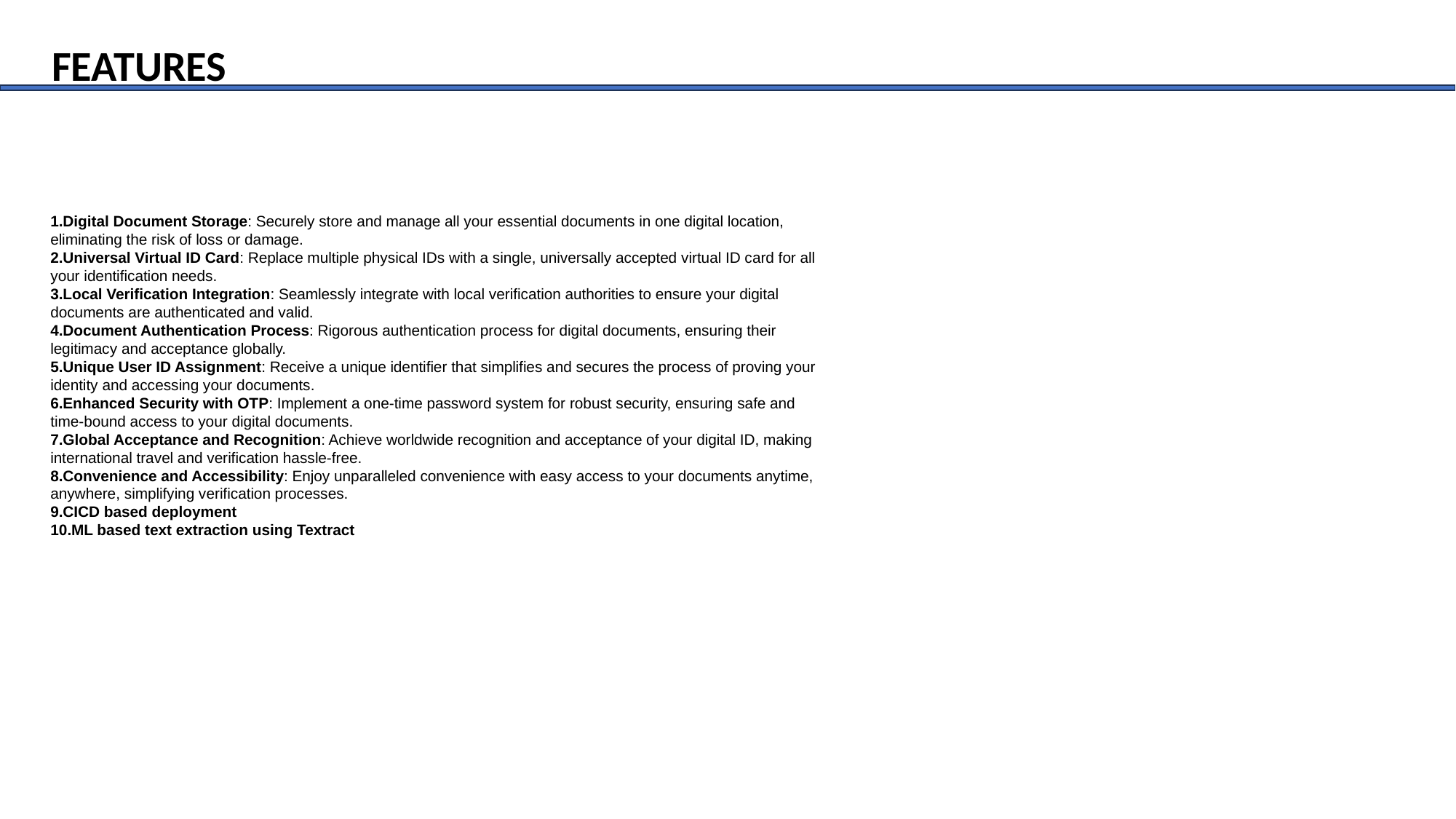

FEATURES

Digital Document Storage: Securely store and manage all your essential documents in one digital location, eliminating the risk of loss or damage.
Universal Virtual ID Card: Replace multiple physical IDs with a single, universally accepted virtual ID card for all your identification needs.
Local Verification Integration: Seamlessly integrate with local verification authorities to ensure your digital documents are authenticated and valid.
Document Authentication Process: Rigorous authentication process for digital documents, ensuring their legitimacy and acceptance globally.
Unique User ID Assignment: Receive a unique identifier that simplifies and secures the process of proving your identity and accessing your documents.
Enhanced Security with OTP: Implement a one-time password system for robust security, ensuring safe and time-bound access to your digital documents.
Global Acceptance and Recognition: Achieve worldwide recognition and acceptance of your digital ID, making international travel and verification hassle-free.
Convenience and Accessibility: Enjoy unparalleled convenience with easy access to your documents anytime, anywhere, simplifying verification processes.
CICD based deployment
ML based text extraction using Textract